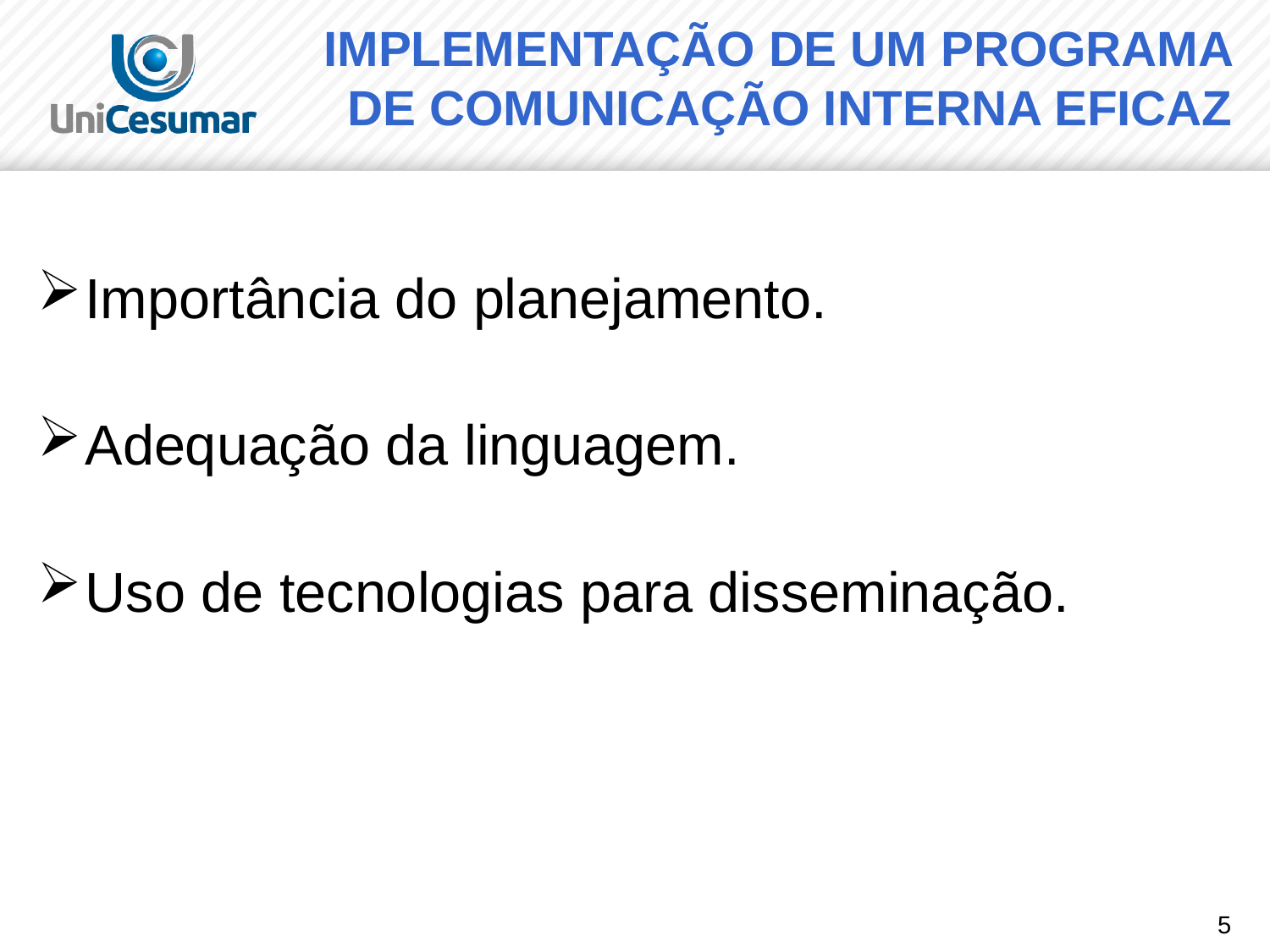

# IMPLEMENTAÇÃO DE UM PROGRAMA DE COMUNICAÇÃO INTERNA EFICAZ
Importância do planejamento.
Adequação da linguagem.
Uso de tecnologias para disseminação.